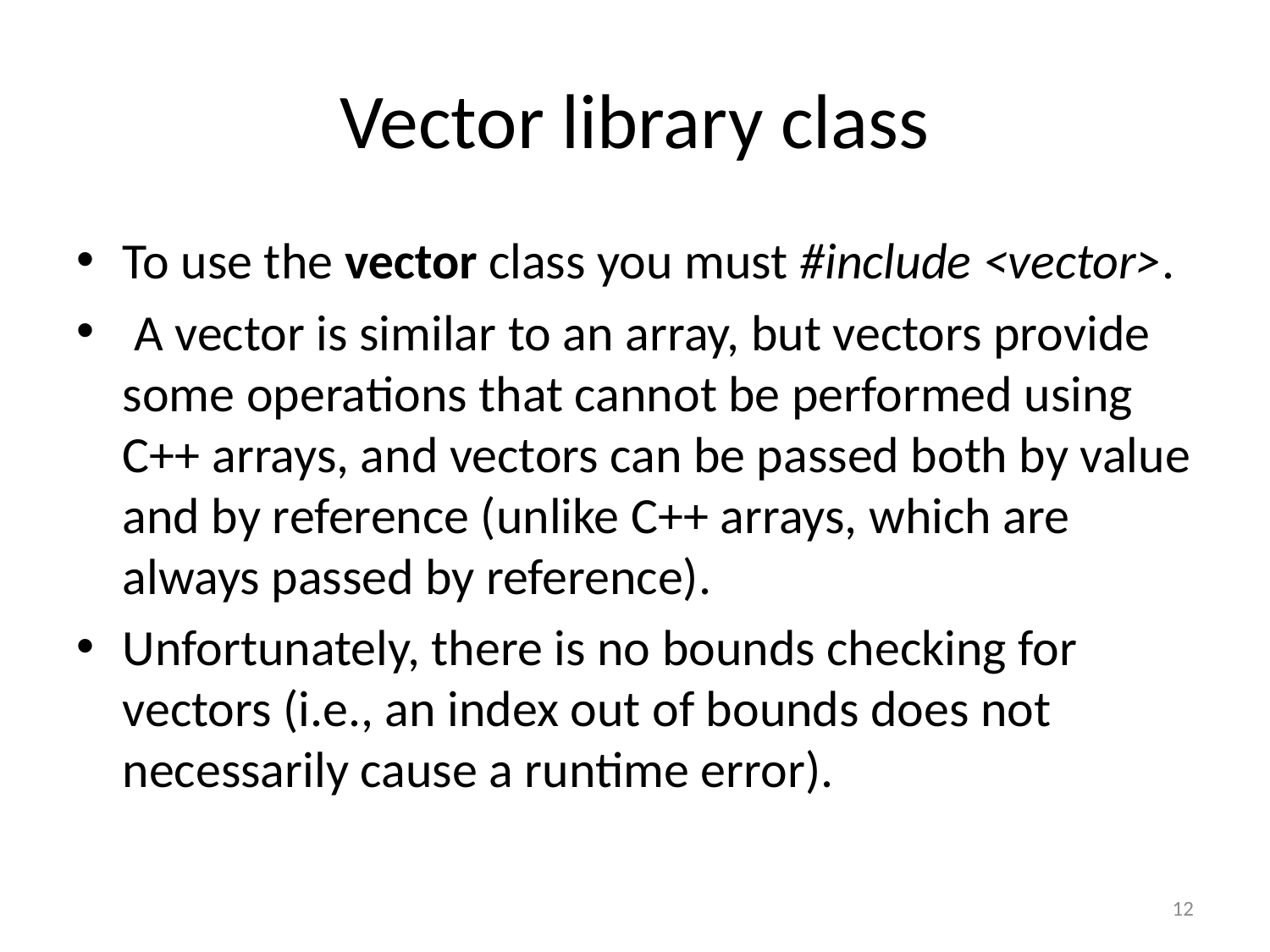

# Vector library class
To use the vector class you must #include <vector>.
 A vector is similar to an array, but vectors provide some operations that cannot be performed using C++ arrays, and vectors can be passed both by value and by reference (unlike C++ arrays, which are always passed by reference).
Unfortunately, there is no bounds checking for vectors (i.e., an index out of bounds does not necessarily cause a runtime error).
12